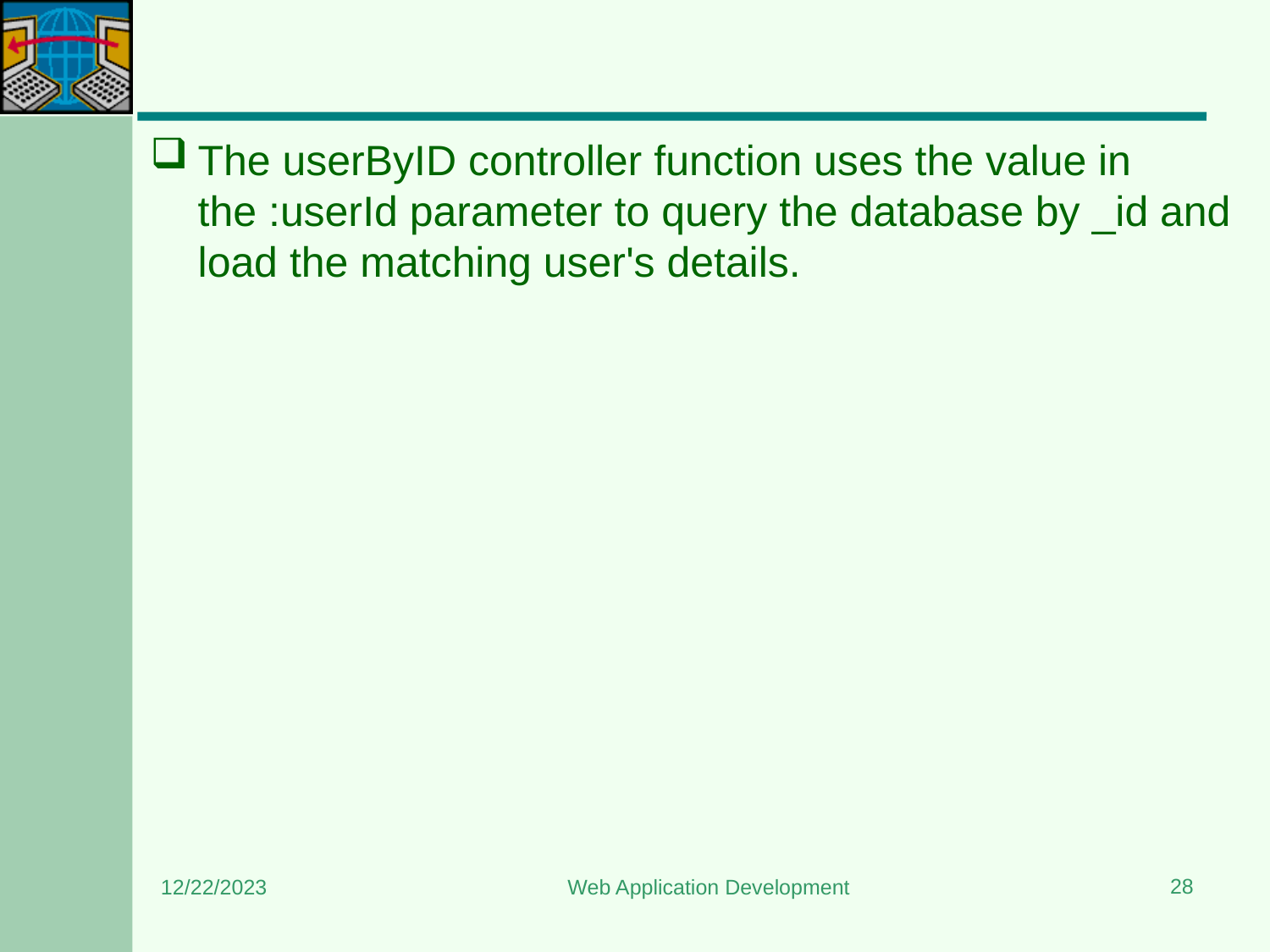

#
The userByID controller function uses the value in the :userId parameter to query the database by _id and load the matching user's details.
28
12/22/2023
Web Application Development